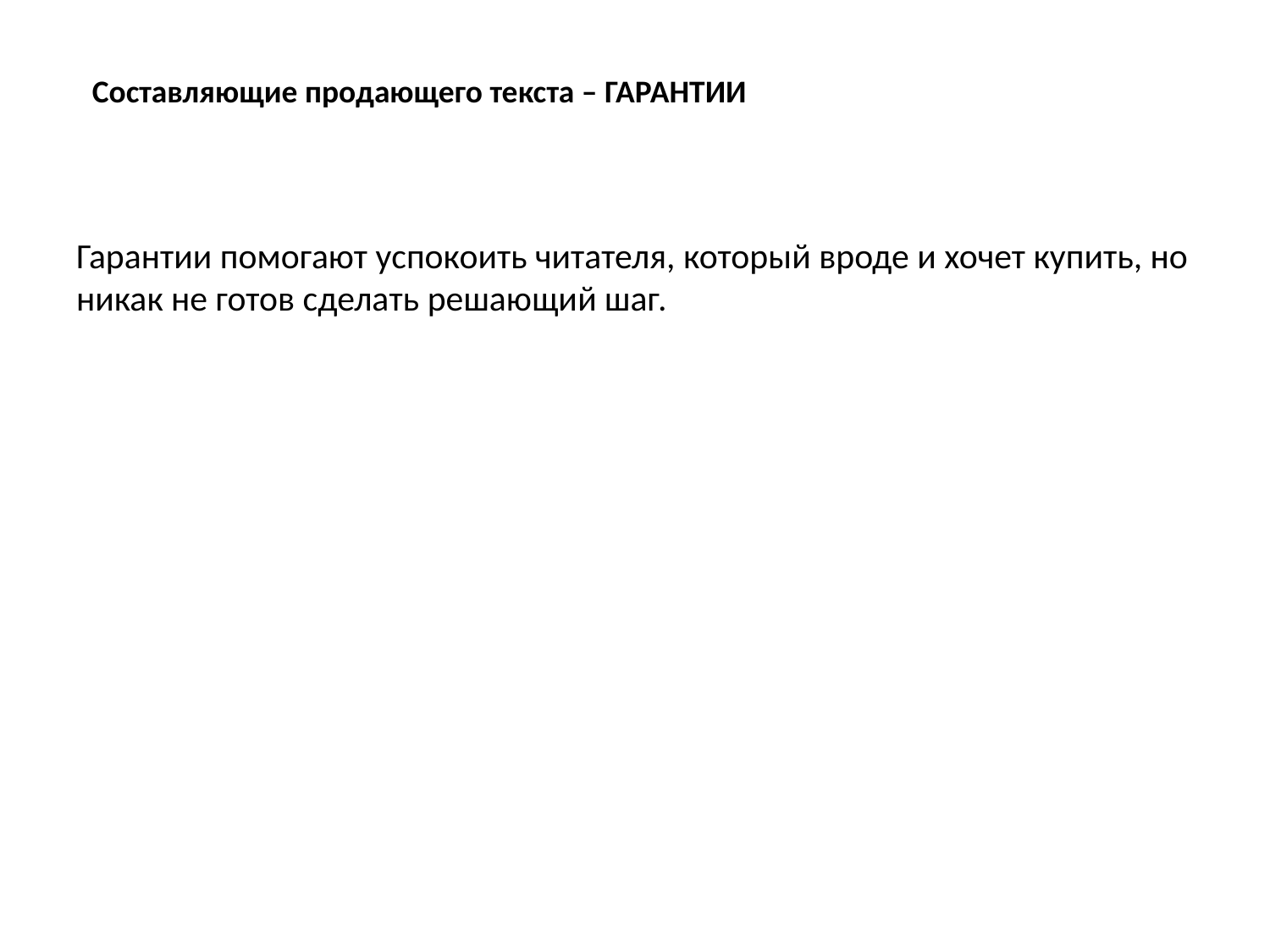

Составляющие продающего текста – ГАРАНТИИ
Гарантии помогают успокоить читателя, который вроде и хочет купить, но никак не готов сделать решающий шаг.